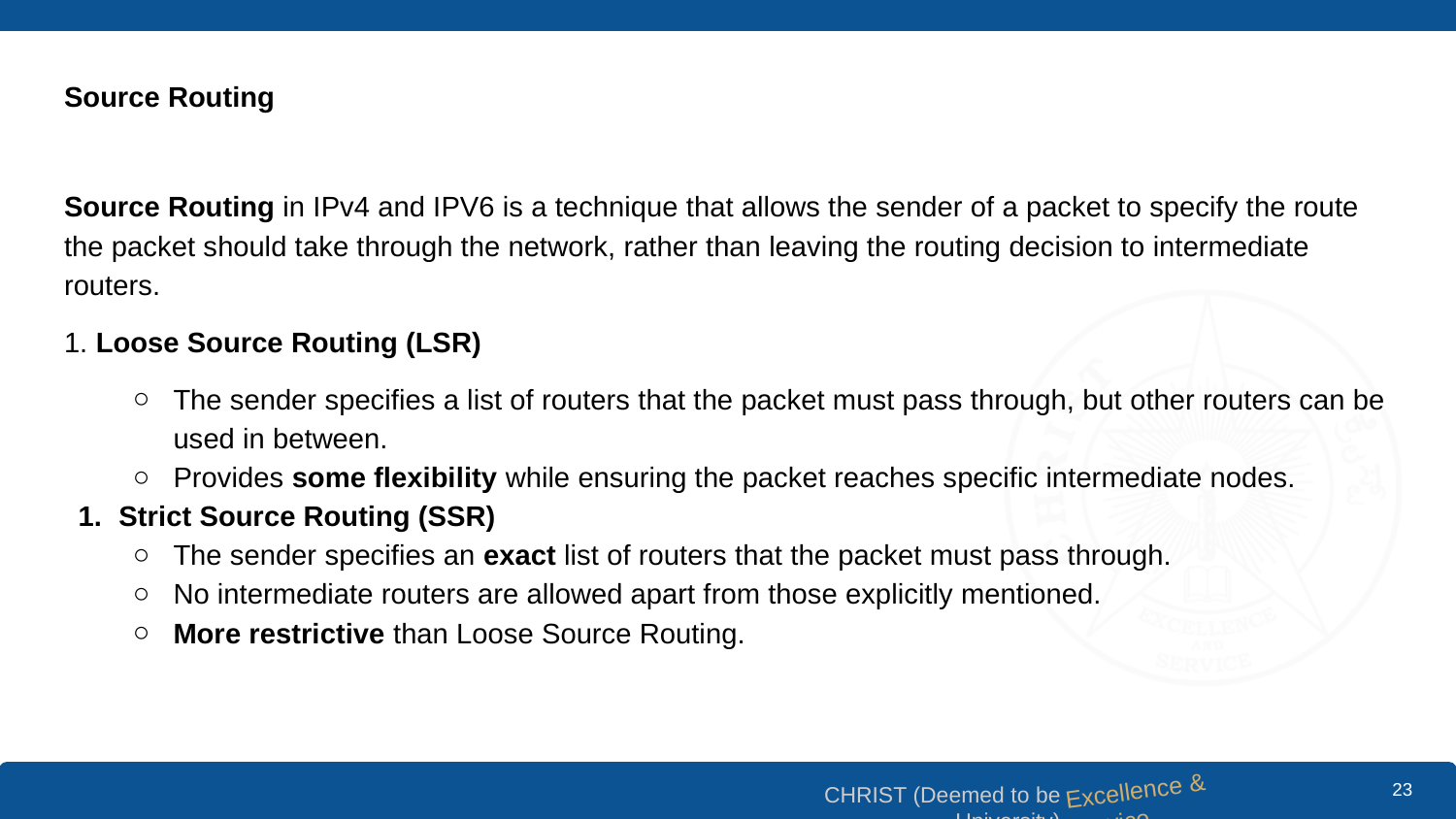

# Source Routing
Source Routing in IPv4 and IPV6 is a technique that allows the sender of a packet to specify the route the packet should take through the network, rather than leaving the routing decision to intermediate routers.
1. Loose Source Routing (LSR)
The sender specifies a list of routers that the packet must pass through, but other routers can be used in between.
Provides some flexibility while ensuring the packet reaches specific intermediate nodes.
Strict Source Routing (SSR)
The sender specifies an exact list of routers that the packet must pass through.
No intermediate routers are allowed apart from those explicitly mentioned.
More restrictive than Loose Source Routing.

23